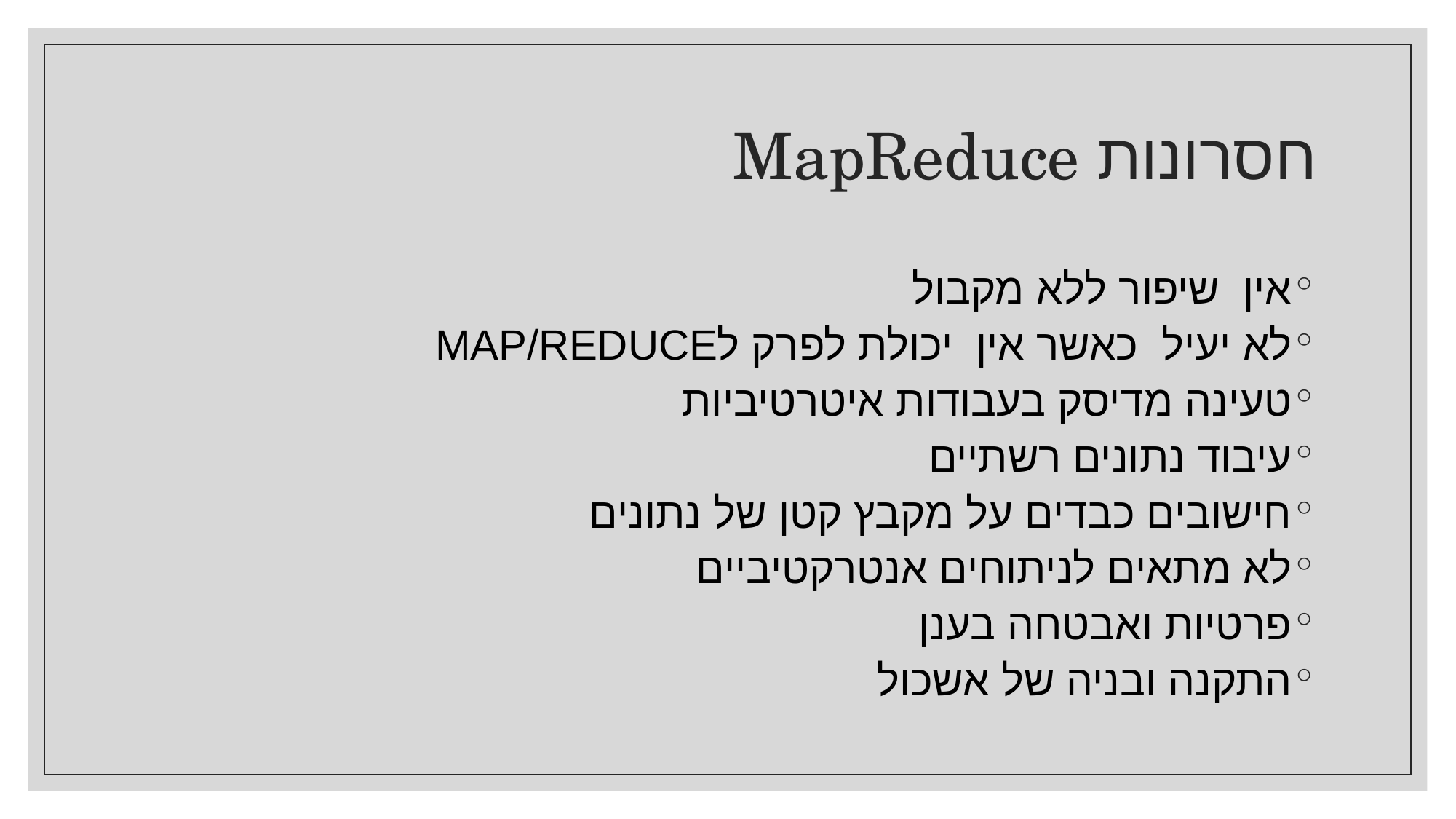

# חסרונות MapReduce
אין  שיפור ללא מקבול
לא יעיל  כאשר אין  יכולת לפרק לMAP/REDUCE
טעינה מדיסק בעבודות איטרטיביות
עיבוד נתונים רשתיים
חישובים כבדים על מקבץ קטן של נתונים
לא מתאים לניתוחים אנטרקטיביים
פרטיות ואבטחה בענן
התקנה ובניה של אשכול